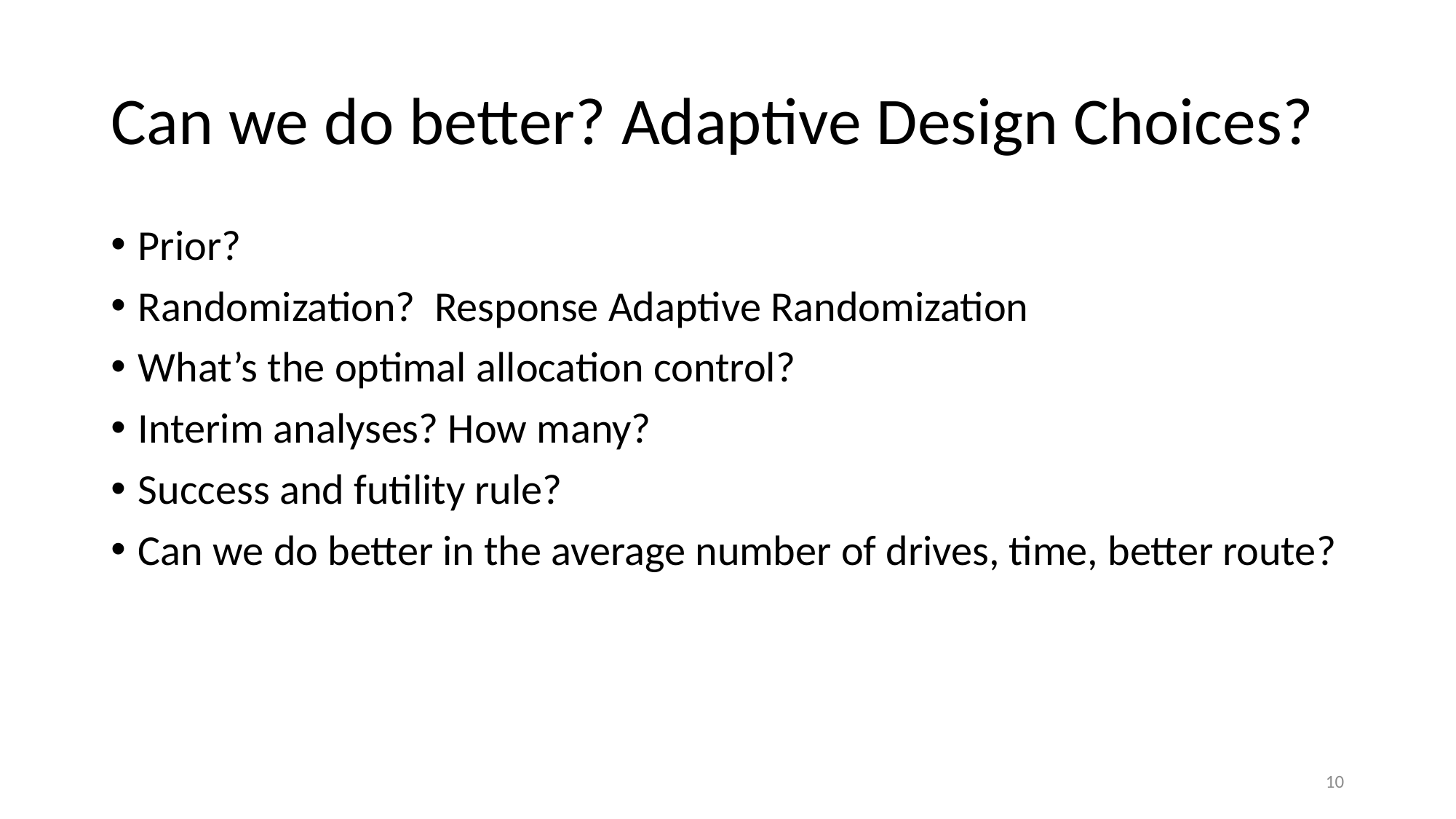

# Can we do better? Adaptive Design Choices?
Prior?
Randomization?  Response Adaptive Randomization
What’s the optimal allocation control?
Interim analyses? How many?
Success and futility rule?
Can we do better in the average number of drives, time, better route?

10